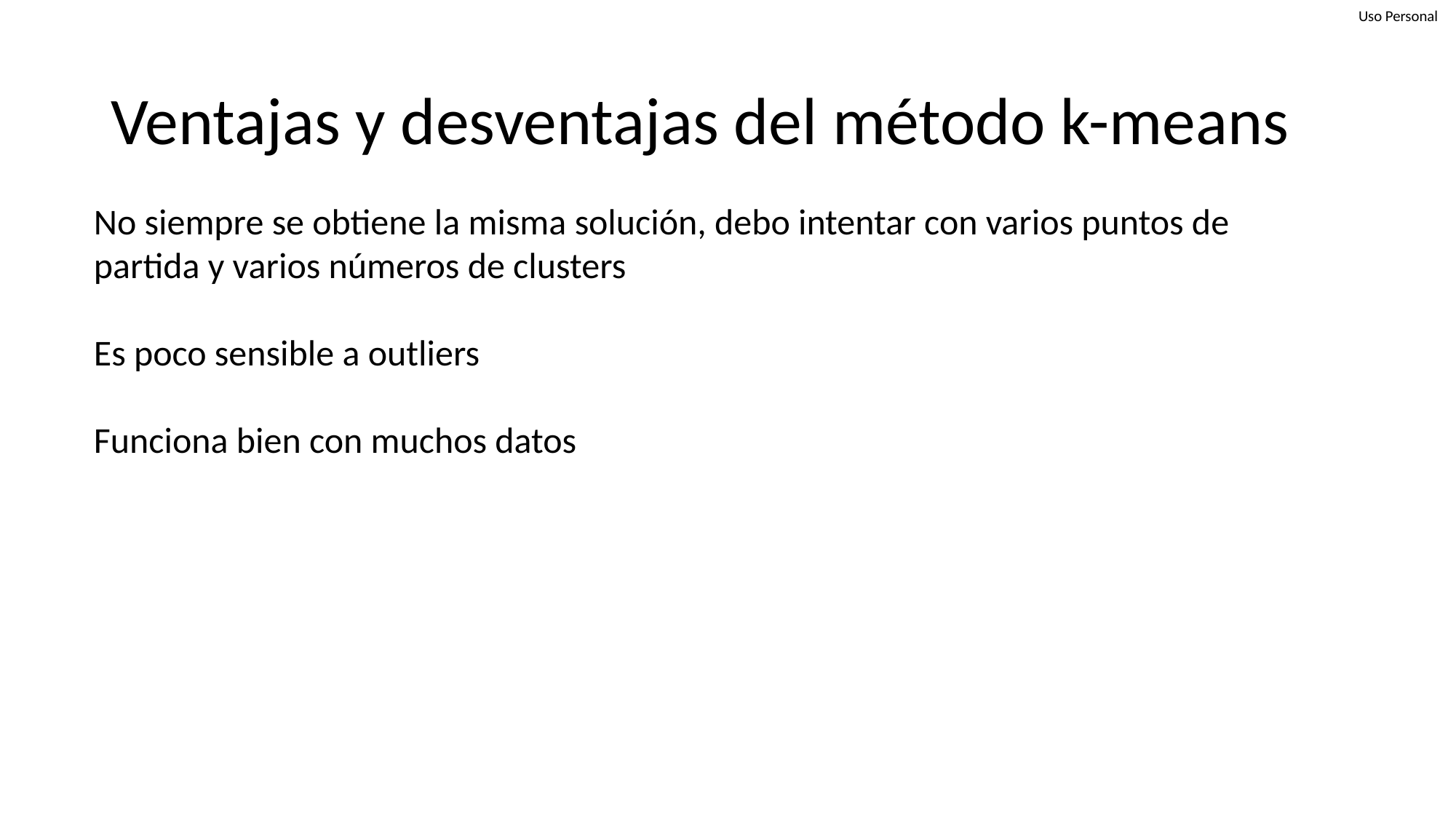

# Ventajas y desventajas del método k-means
No siempre se obtiene la misma solución, debo intentar con varios puntos de partida y varios números de clusters

Es poco sensible a outliers

Funciona bien con muchos datos